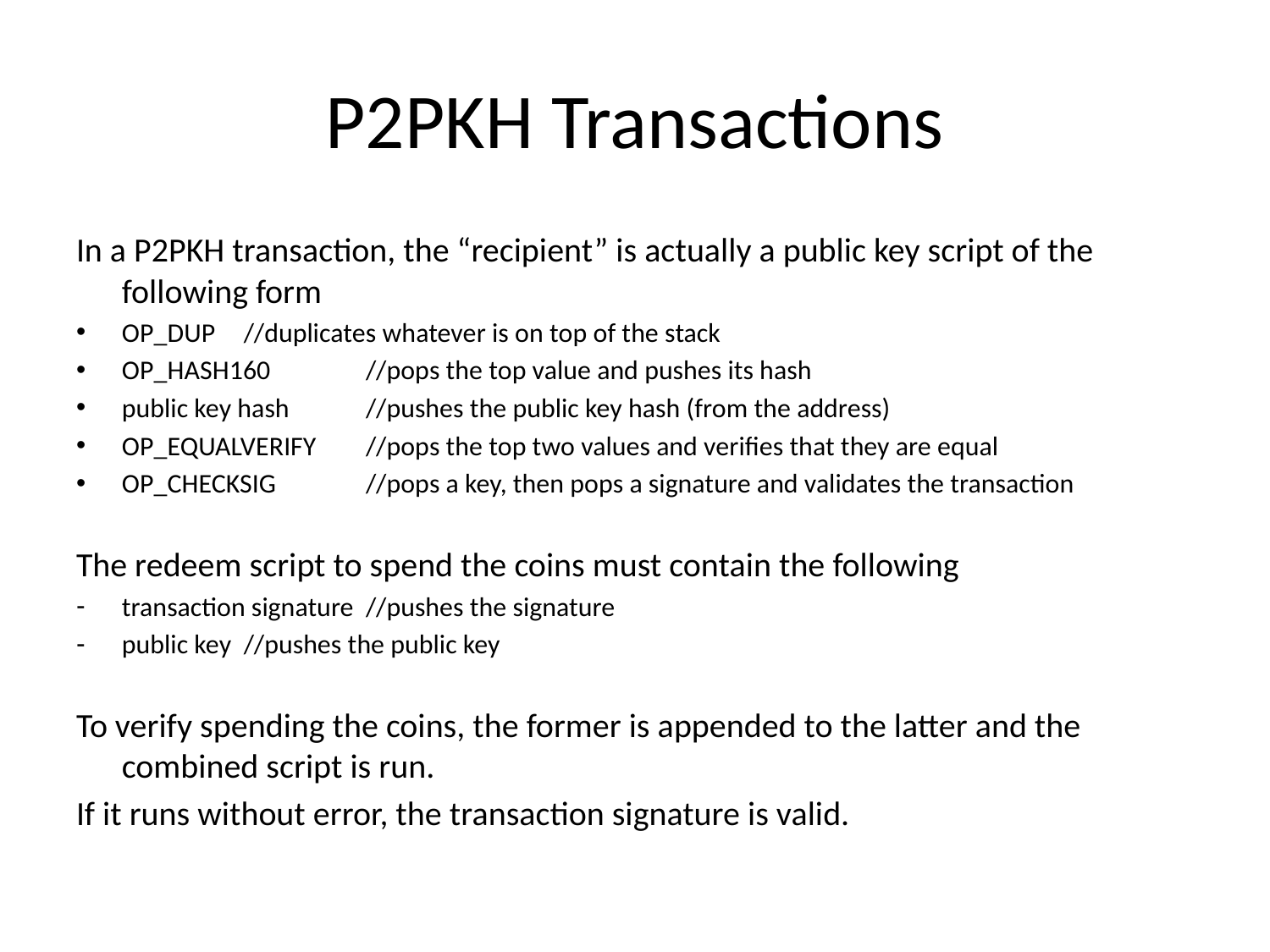

# P2PKH Transactions
In a P2PKH transaction, the “recipient” is actually a public key script of the following form
OP_DUP		//duplicates whatever is on top of the stack
OP_HASH160		//pops the top value and pushes its hash
public key hash		//pushes the public key hash (from the address)
OP_EQUALVERIFY		//pops the top two values and verifies that they are equal
OP_CHECKSIG		//pops a key, then pops a signature and validates the transaction

The redeem script to spend the coins must contain the following
transaction signature	//pushes the signature
public key		//pushes the public key

To verify spending the coins, the former is appended to the latter and the combined script is run.
If it runs without error, the transaction signature is valid.